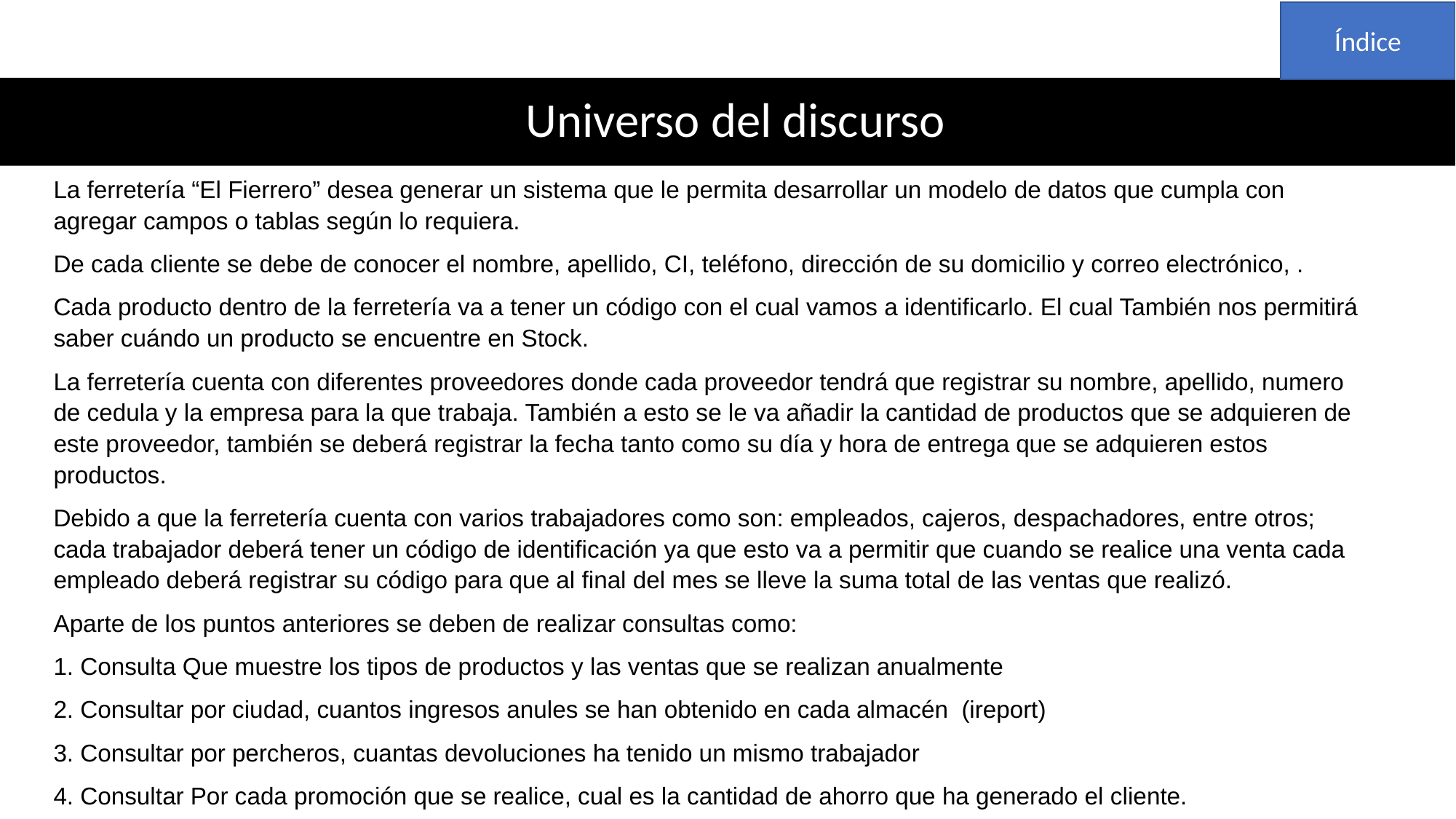

Índice
# Universo del discurso

La ferretería “El Fierrero” desea generar un sistema que le permita desarrollar un modelo de datos que cumpla con agregar campos o tablas según lo requiera.
De cada cliente se debe de conocer el nombre, apellido, CI, teléfono, dirección de su domicilio y correo electrónico, .
Cada producto dentro de la ferretería va a tener un código con el cual vamos a identificarlo. El cual También nos permitirá saber cuándo un producto se encuentre en Stock.
La ferretería cuenta con diferentes proveedores donde cada proveedor tendrá que registrar su nombre, apellido, numero de cedula y la empresa para la que trabaja. También a esto se le va añadir la cantidad de productos que se adquieren de este proveedor, también se deberá registrar la fecha tanto como su día y hora de entrega que se adquieren estos productos.
Debido a que la ferretería cuenta con varios trabajadores como son: empleados, cajeros, despachadores, entre otros; cada trabajador deberá tener un código de identificación ya que esto va a permitir que cuando se realice una venta cada empleado deberá registrar su código para que al final del mes se lleve la suma total de las ventas que realizó.
Aparte de los puntos anteriores se deben de realizar consultas como:
1. Consulta Que muestre los tipos de productos y las ventas que se realizan anualmente
2. Consultar por ciudad, cuantos ingresos anules se han obtenido en cada almacén  (ireport)
3. Consultar por percheros, cuantas devoluciones ha tenido un mismo trabajador
4. Consultar Por cada promoción que se realice, cual es la cantidad de ahorro que ha generado el cliente.